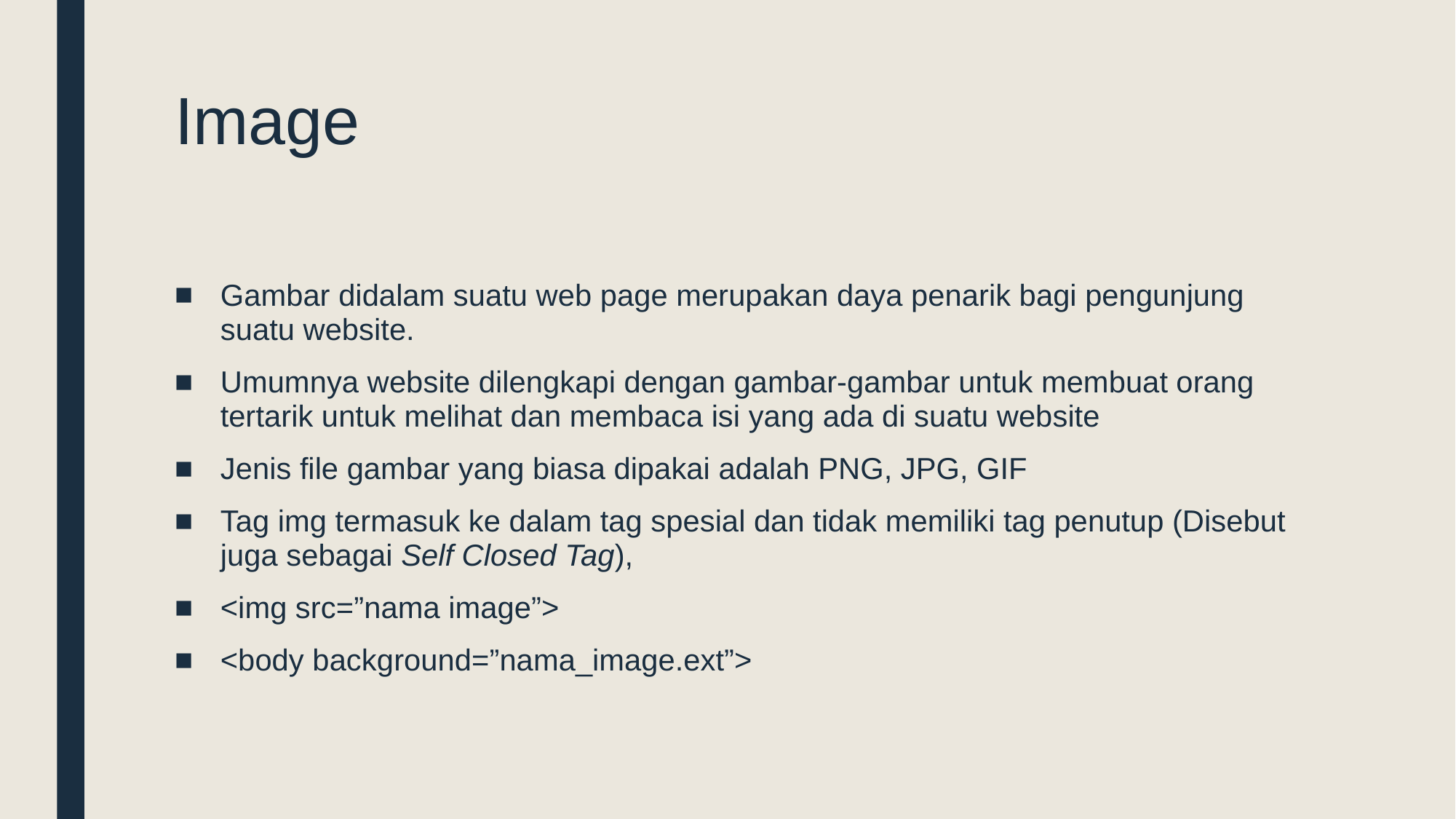

# Image
Gambar didalam suatu web page merupakan daya penarik bagi pengunjung suatu website.
Umumnya website dilengkapi dengan gambar-gambar untuk membuat orang tertarik untuk melihat dan membaca isi yang ada di suatu website
Jenis file gambar yang biasa dipakai adalah PNG, JPG, GIF
Tag img termasuk ke dalam tag spesial dan tidak memiliki tag penutup (Disebut juga sebagai Self Closed Tag),
<img src=”nama image”>
<body background=”nama_image.ext”>